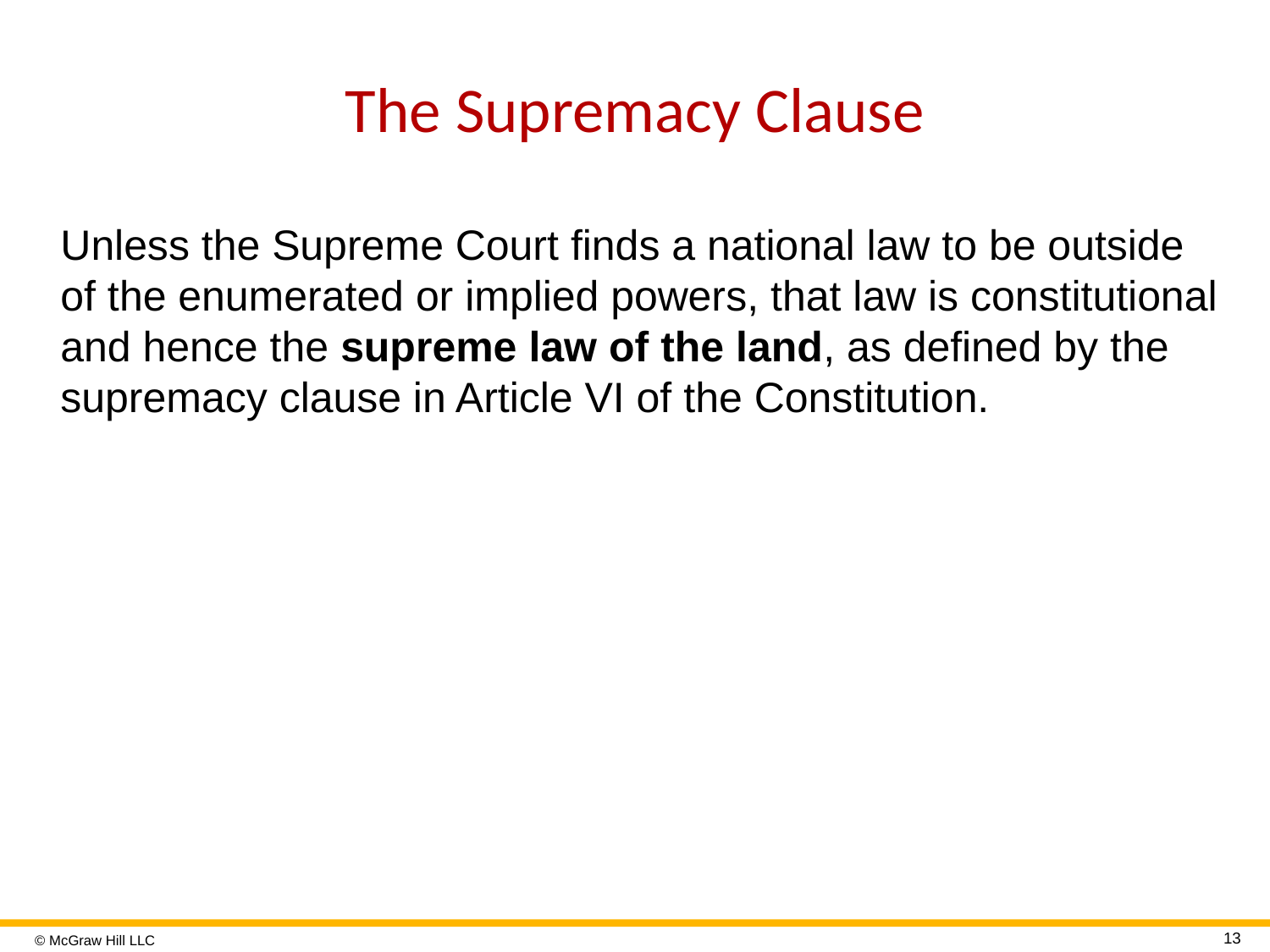

# The Supremacy Clause
Unless the Supreme Court finds a national law to be outside of the enumerated or implied powers, that law is constitutional and hence the supreme law of the land, as defined by the supremacy clause in Article VI of the Constitution.

13